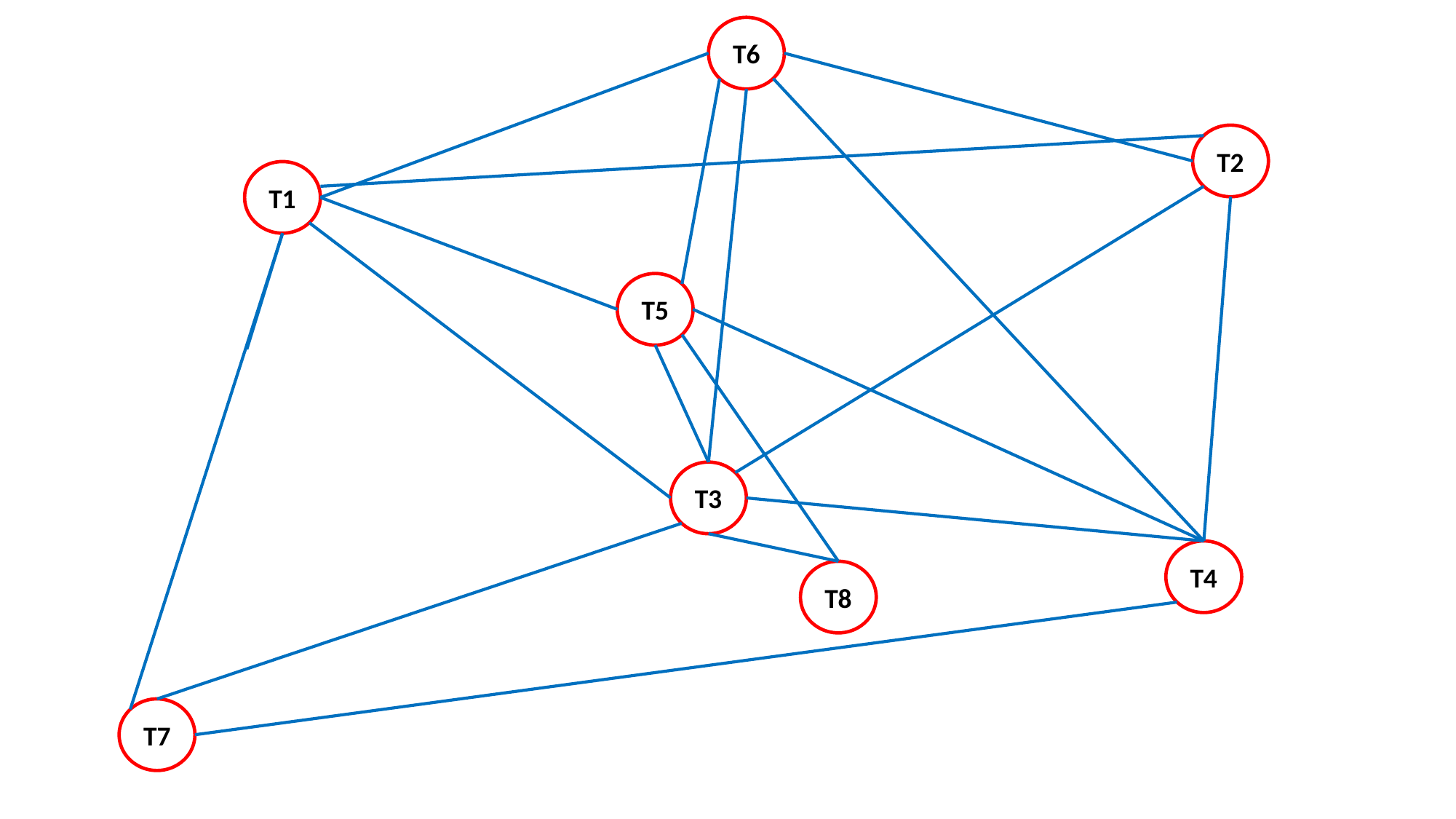

T6
T2
T1
T5
T3
T4
T8
T7